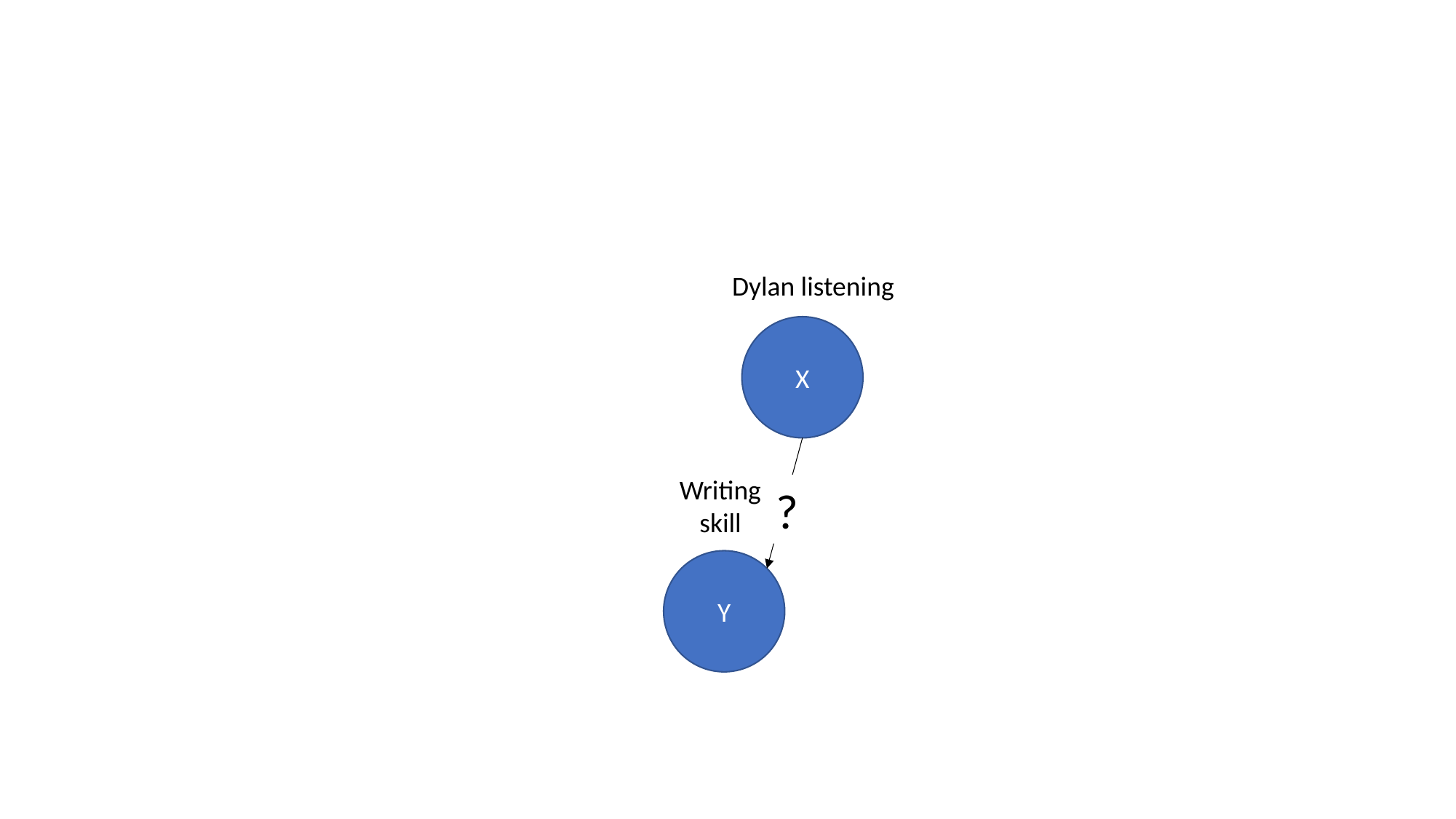

Dylan listening
X
Writing
skill
?
Y